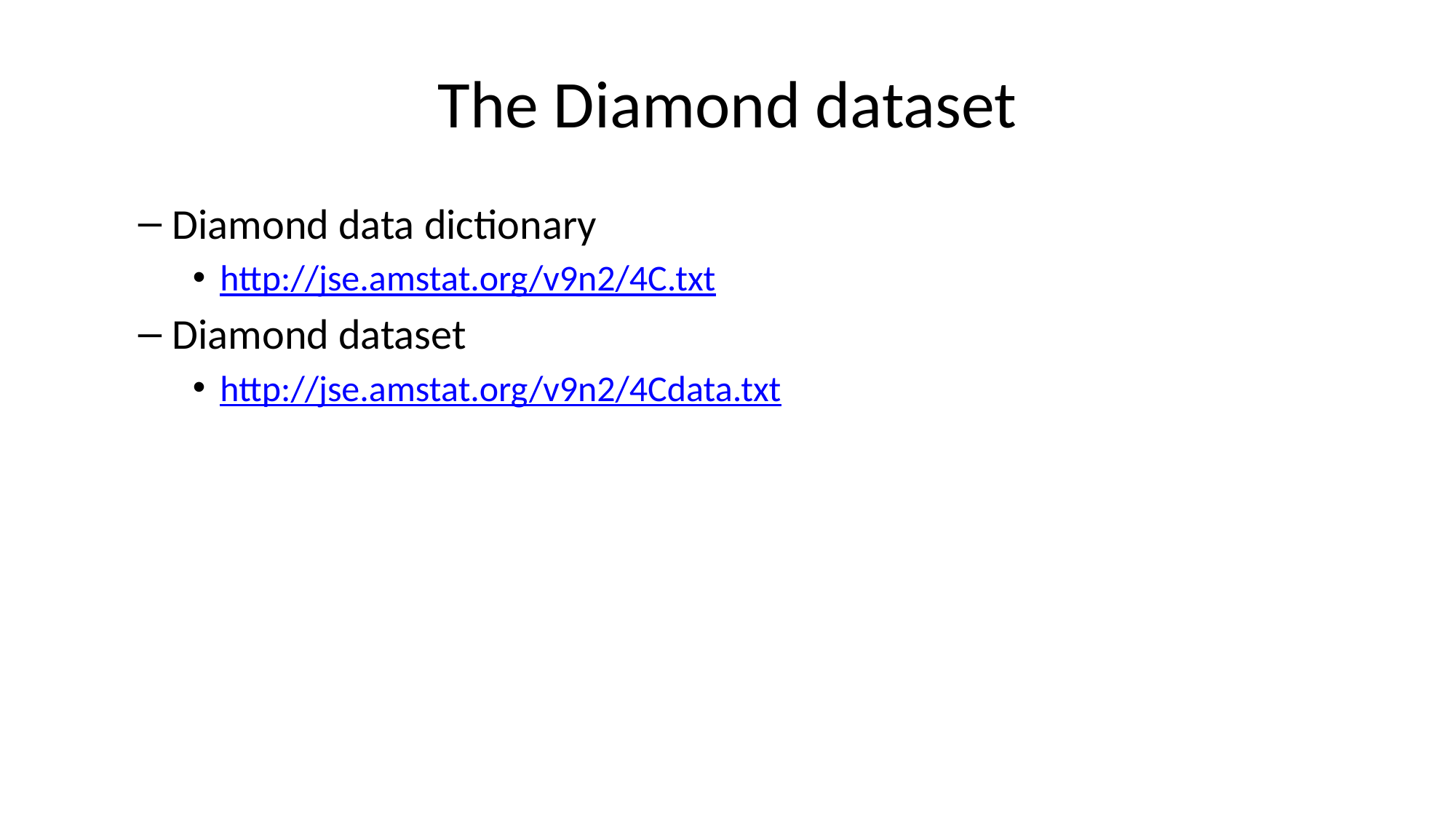

# The Diamond dataset
Diamond data dictionary
http://jse.amstat.org/v9n2/4C.txt
Diamond dataset
http://jse.amstat.org/v9n2/4Cdata.txt